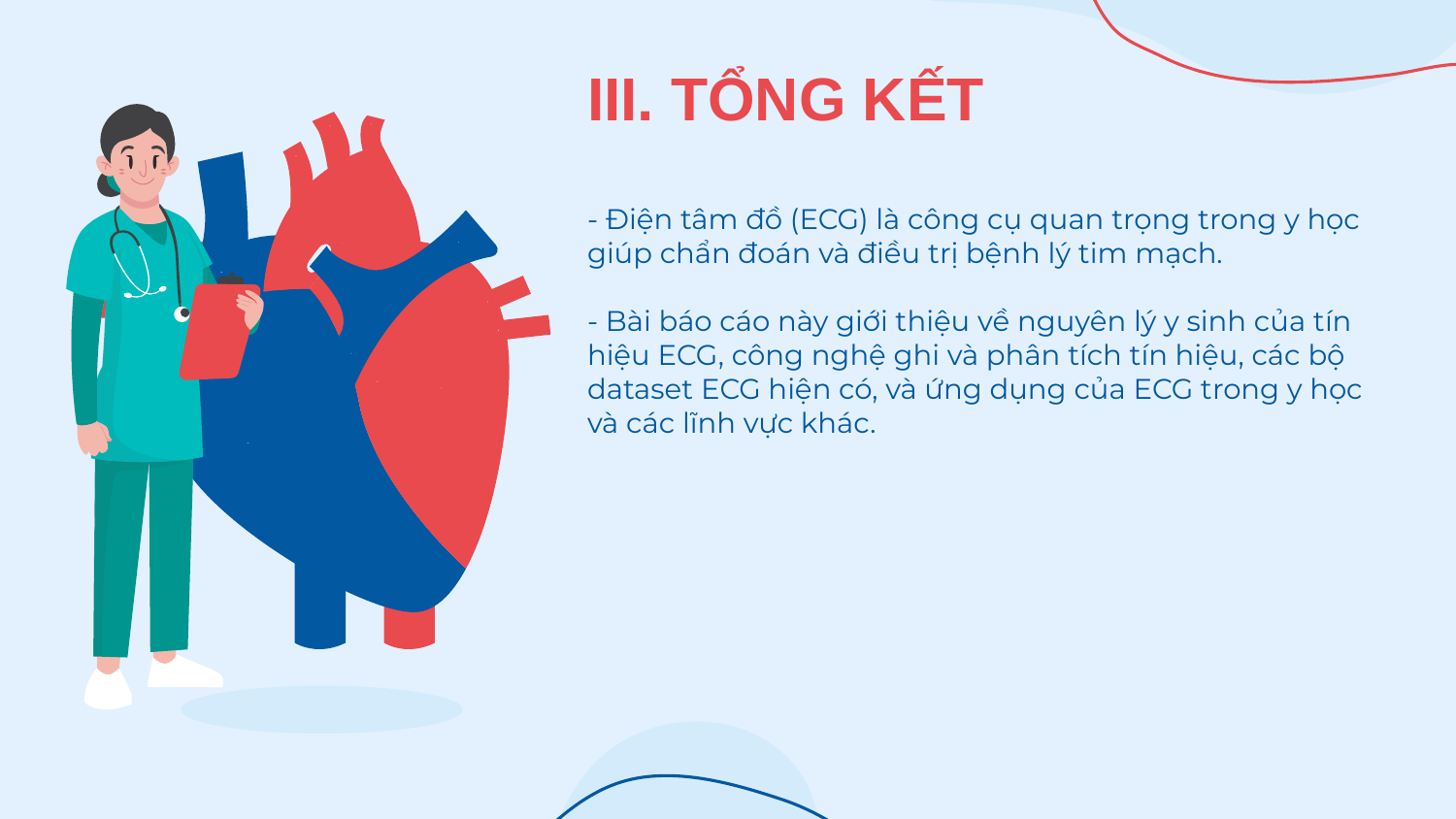

# III. TỔNG KẾT

- Điện tâm đồ (ECG) là công cụ quan trọng trong y học giúp chẩn đoán và điều trị bệnh lý tim mạch.

- Bài báo cáo này giới thiệu về nguyên lý y sinh của tín hiệu ECG, công nghệ ghi và phân tích tín hiệu, các bộ dataset ECG hiện có, và ứng dụng của ECG trong y học và các lĩnh vực khác.